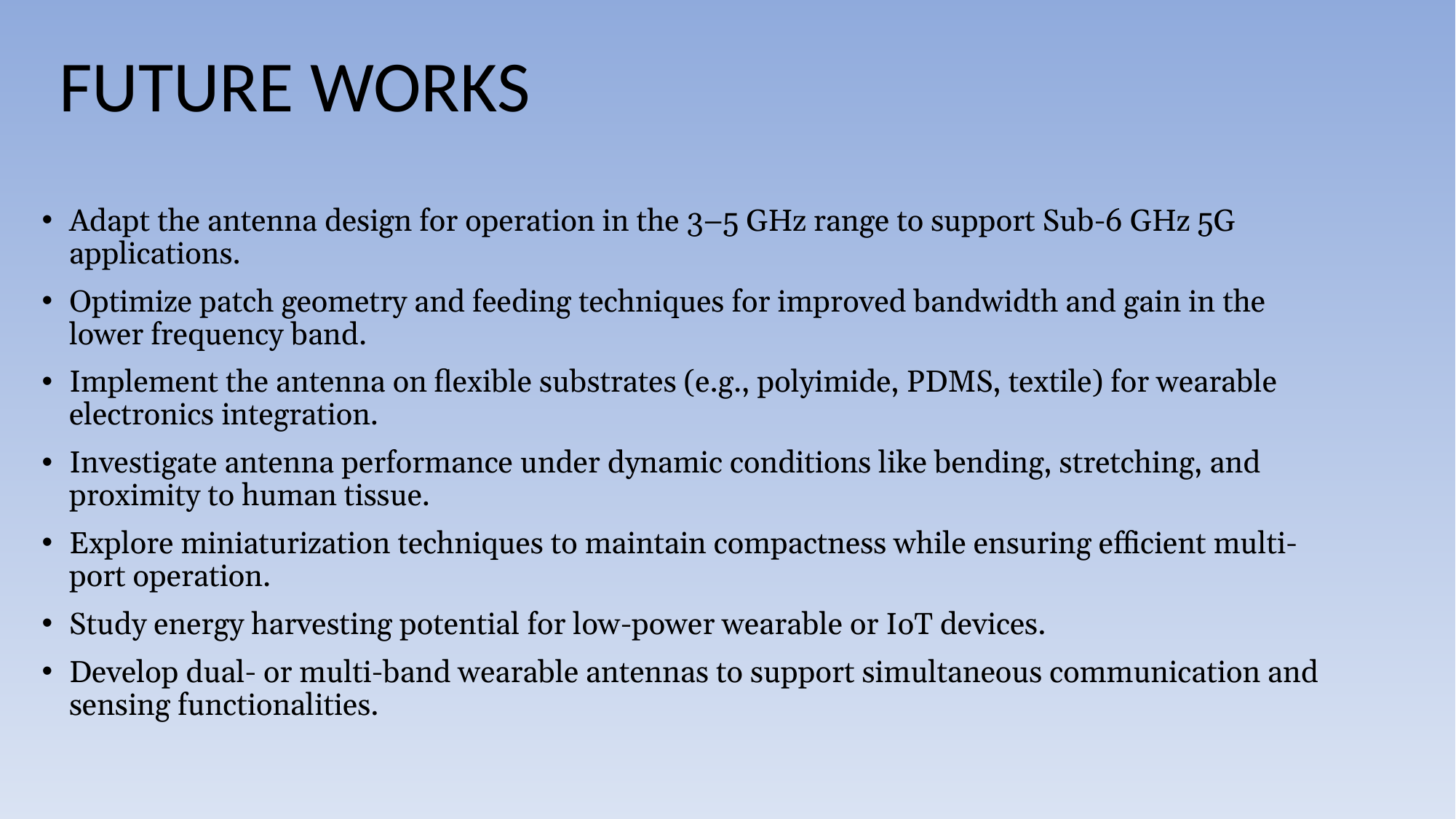

# FUTURE WORKS

Adapt the antenna design for operation in the 3–5 GHz range to support Sub-6 GHz 5G applications.
Optimize patch geometry and feeding techniques for improved bandwidth and gain in the lower frequency band.
Implement the antenna on flexible substrates (e.g., polyimide, PDMS, textile) for wearable electronics integration.
Investigate antenna performance under dynamic conditions like bending, stretching, and proximity to human tissue.
Explore miniaturization techniques to maintain compactness while ensuring efficient multi-port operation.
Study energy harvesting potential for low-power wearable or IoT devices.
Develop dual- or multi-band wearable antennas to support simultaneous communication and sensing functionalities.